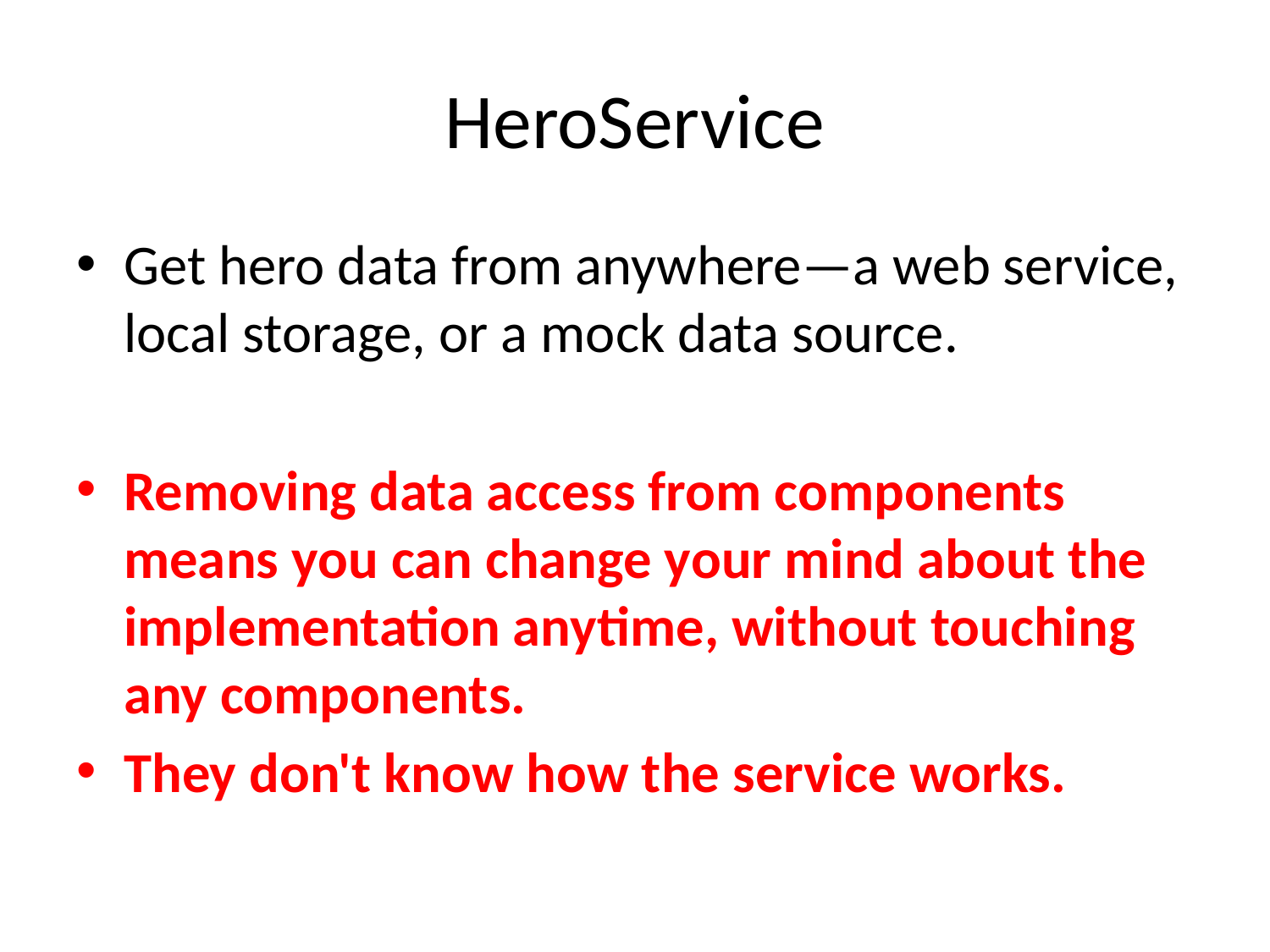

# HeroService
Get hero data from anywhere—a web service, local storage, or a mock data source.

Removing data access from components means you can change your mind about the implementation anytime, without touching any components.
They don't know how the service works.